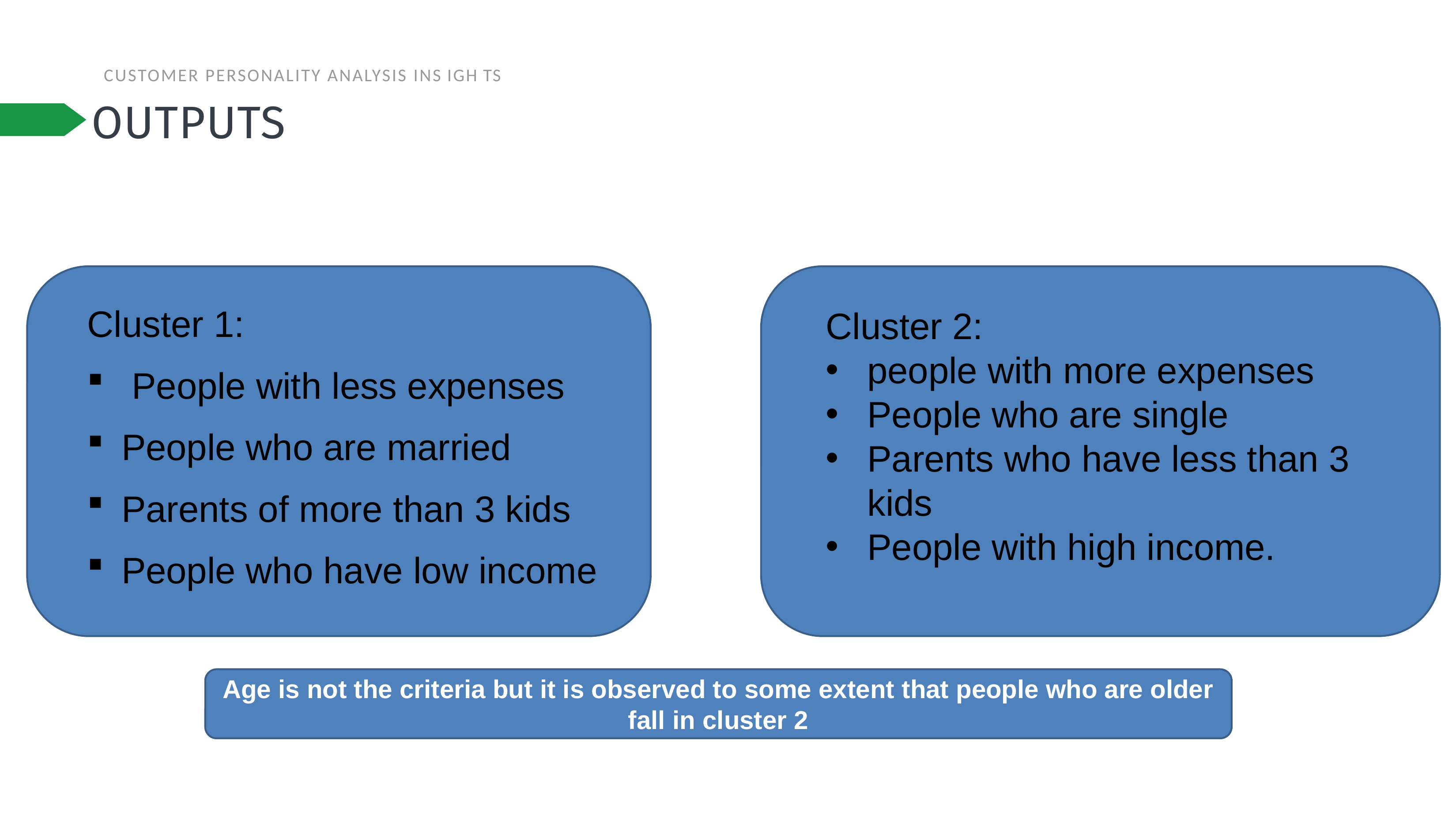

CUSTOMER PERSONALITY ANALYSIS INS IGH TS
# OUTPUTS

Cluster 1:
 People with less expenses
People who are married
Parents of more than 3 kids
People who have low income
Cluster 2:
people with more expenses
People who are single
Parents who have less than 3 kids
People with high income.

Age is not the criteria but it is observed to some extent that people who are older fall in cluster 2